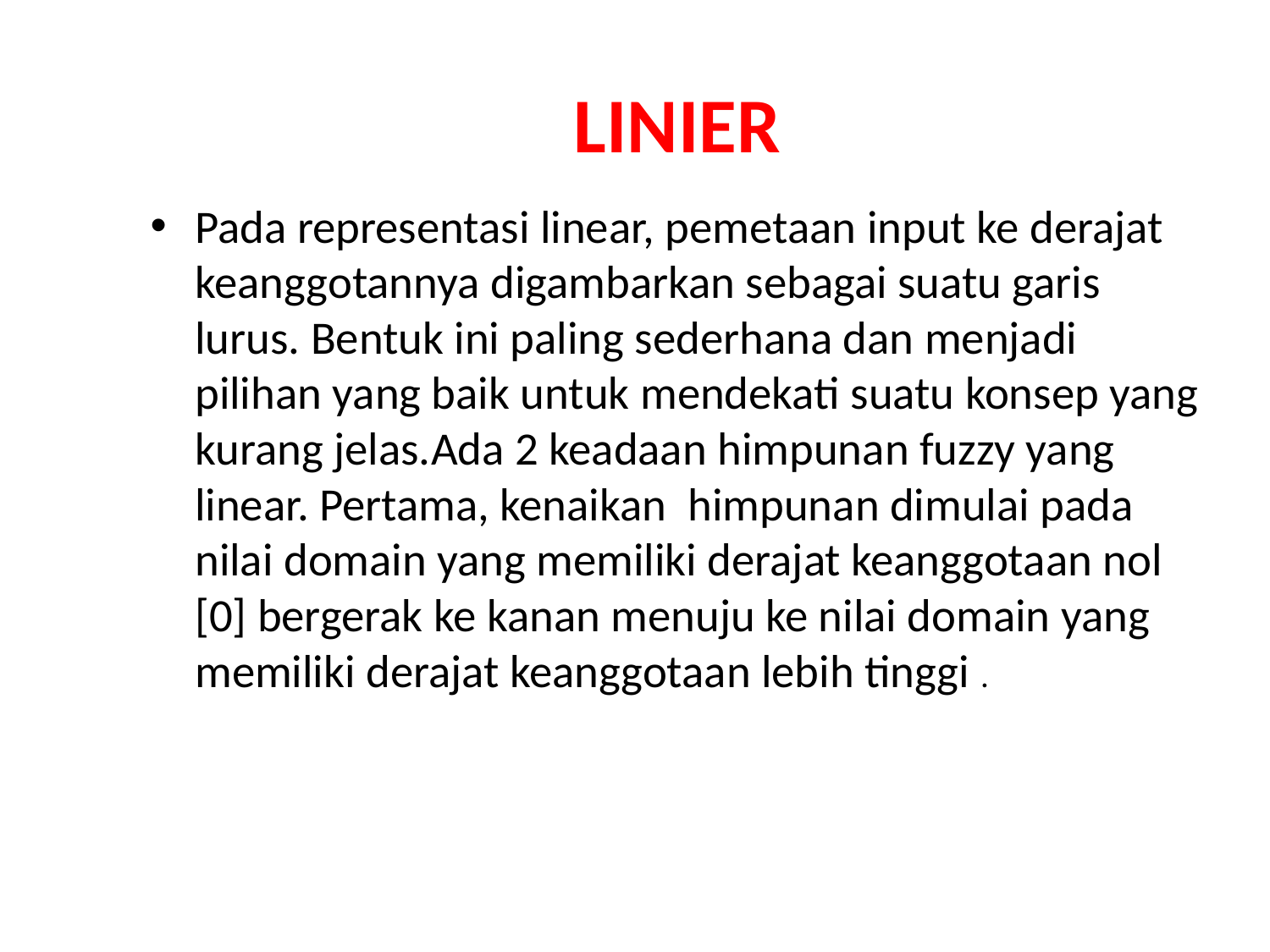

# LINIER
Pada representasi linear, pemetaan input ke derajat keanggotannya digambarkan sebagai suatu garis lurus. Bentuk ini paling sederhana dan menjadi pilihan yang baik untuk mendekati suatu konsep yang kurang jelas.Ada 2 keadaan himpunan fuzzy yang linear. Pertama, kenaikan  himpunan dimulai pada nilai domain yang memiliki derajat keanggotaan nol [0] bergerak ke kanan menuju ke nilai domain yang memiliki derajat keanggotaan lebih tinggi .